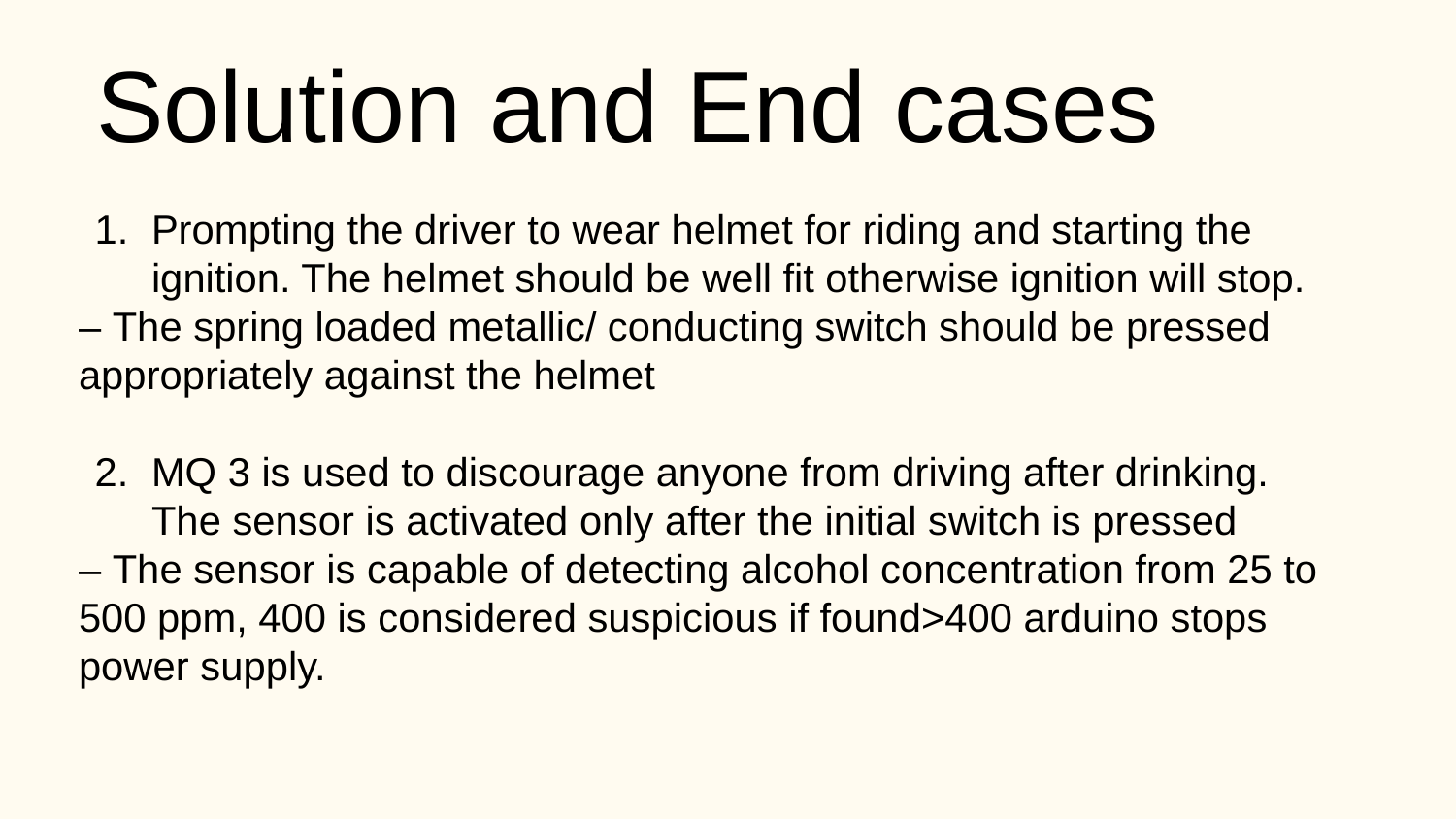

Solution and End cases
Prompting the driver to wear helmet for riding and starting the ignition. The helmet should be well fit otherwise ignition will stop.
– The spring loaded metallic/ conducting switch should be pressed appropriately against the helmet

MQ 3 is used to discourage anyone from driving after drinking. The sensor is activated only after the initial switch is pressed
– The sensor is capable of detecting alcohol concentration from 25 to 500 ppm, 400 is considered suspicious if found>400 arduino stops power supply.